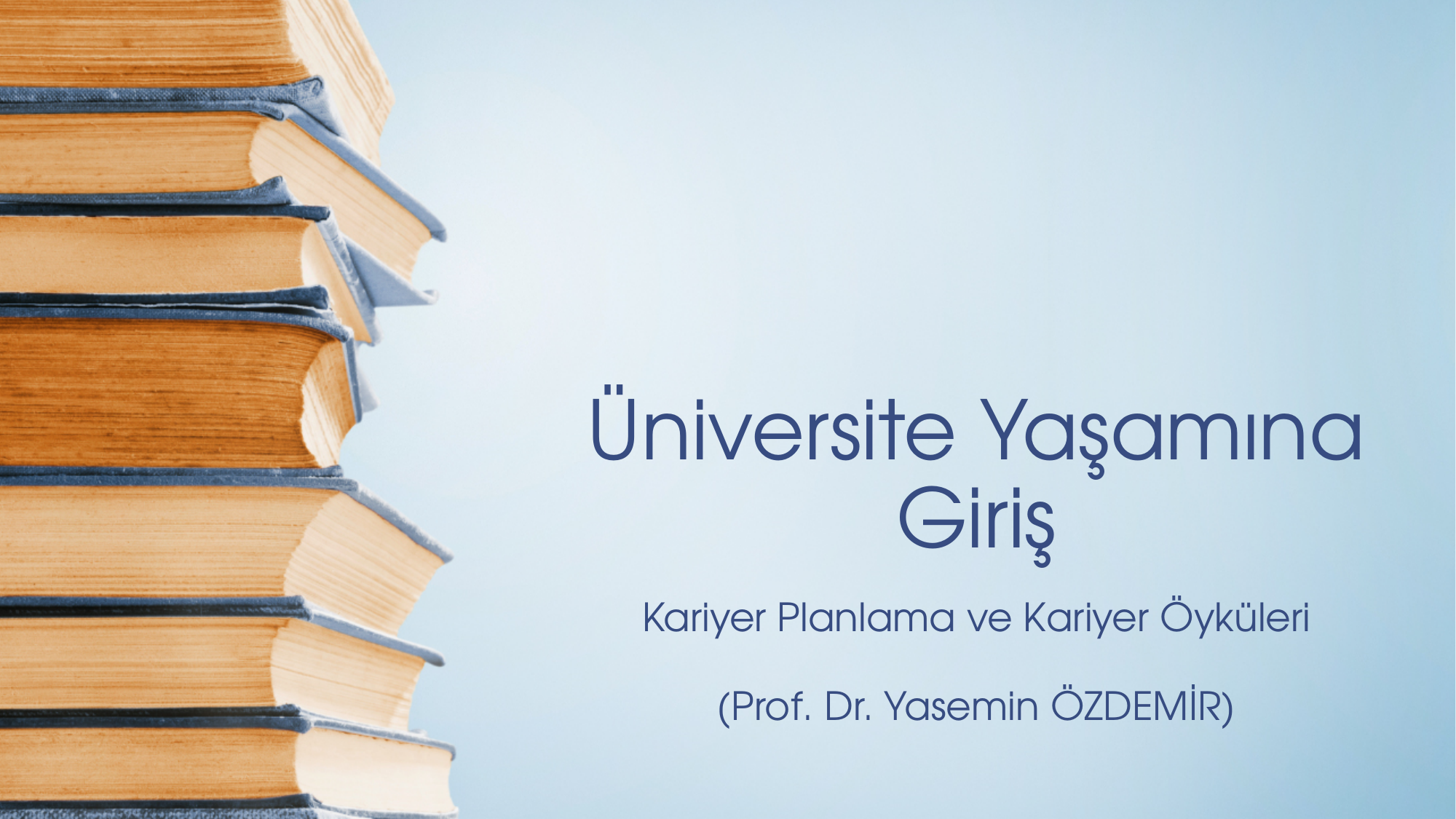

# Üniversite Yaşamına Giriş
Kariyer Planlama ve Kariyer Öyküleri

(Prof. Dr. Yasemin ÖZDEMİR)